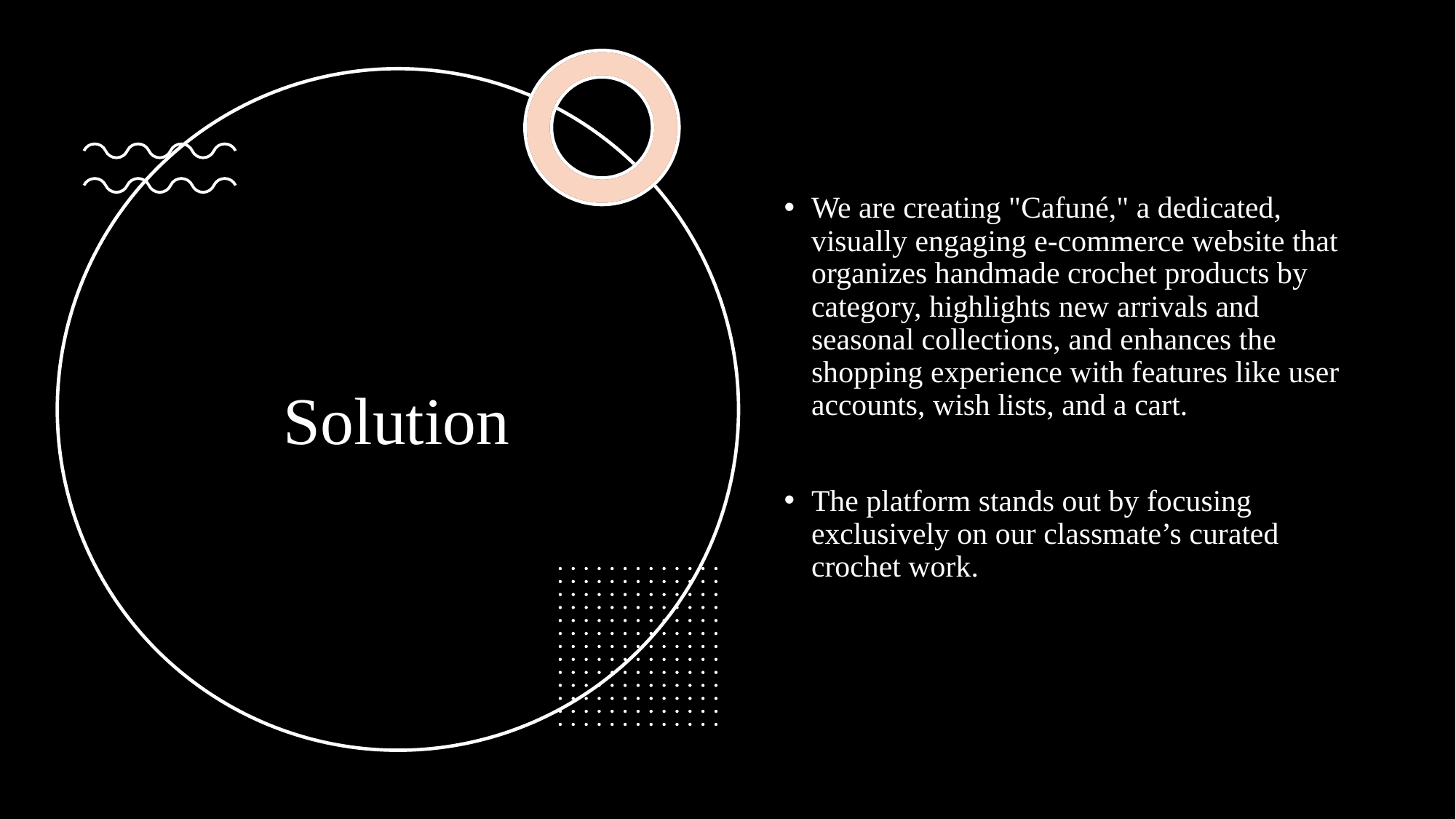

We are creating "Cafuné," a dedicated, visually engaging e-commerce website that organizes handmade crochet products by category, highlights new arrivals and seasonal collections, and enhances the shopping experience with features like user accounts, wish lists, and a cart.

The platform stands out by focusing exclusively on our classmate’s curated crochet work.

# Solution